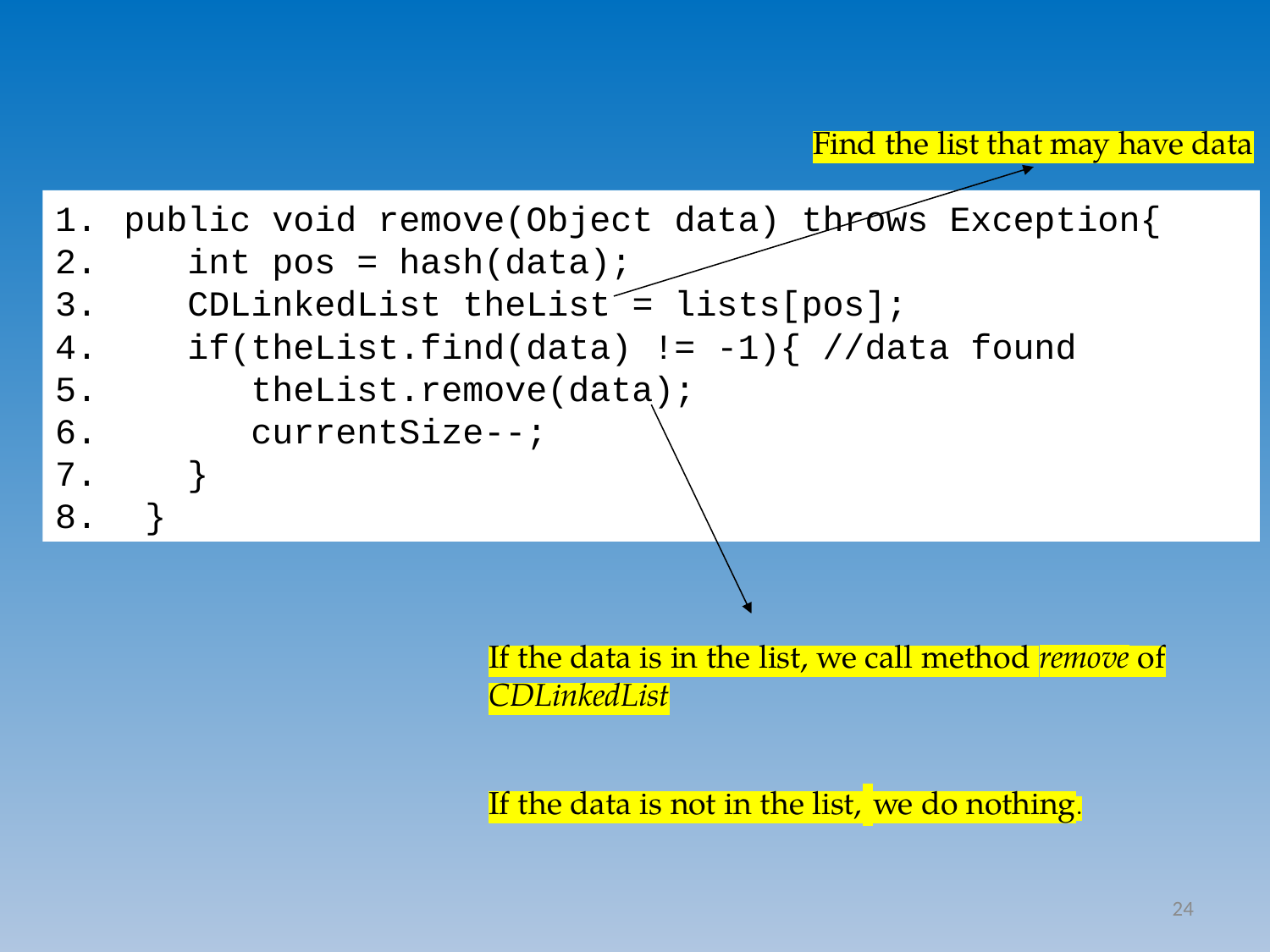

Find the list that may have data
 public void remove(Object data) throws Exception{
    int pos = hash(data);
    CDLinkedList theList = lists[pos];
    if(theList.find(data) != -1){ //data found
       theList.remove(data);
       currentSize--;
    }
  }

If the data is in the list, we call method remove of CDLinkedList

If the data is not in the list, we do nothing.

24